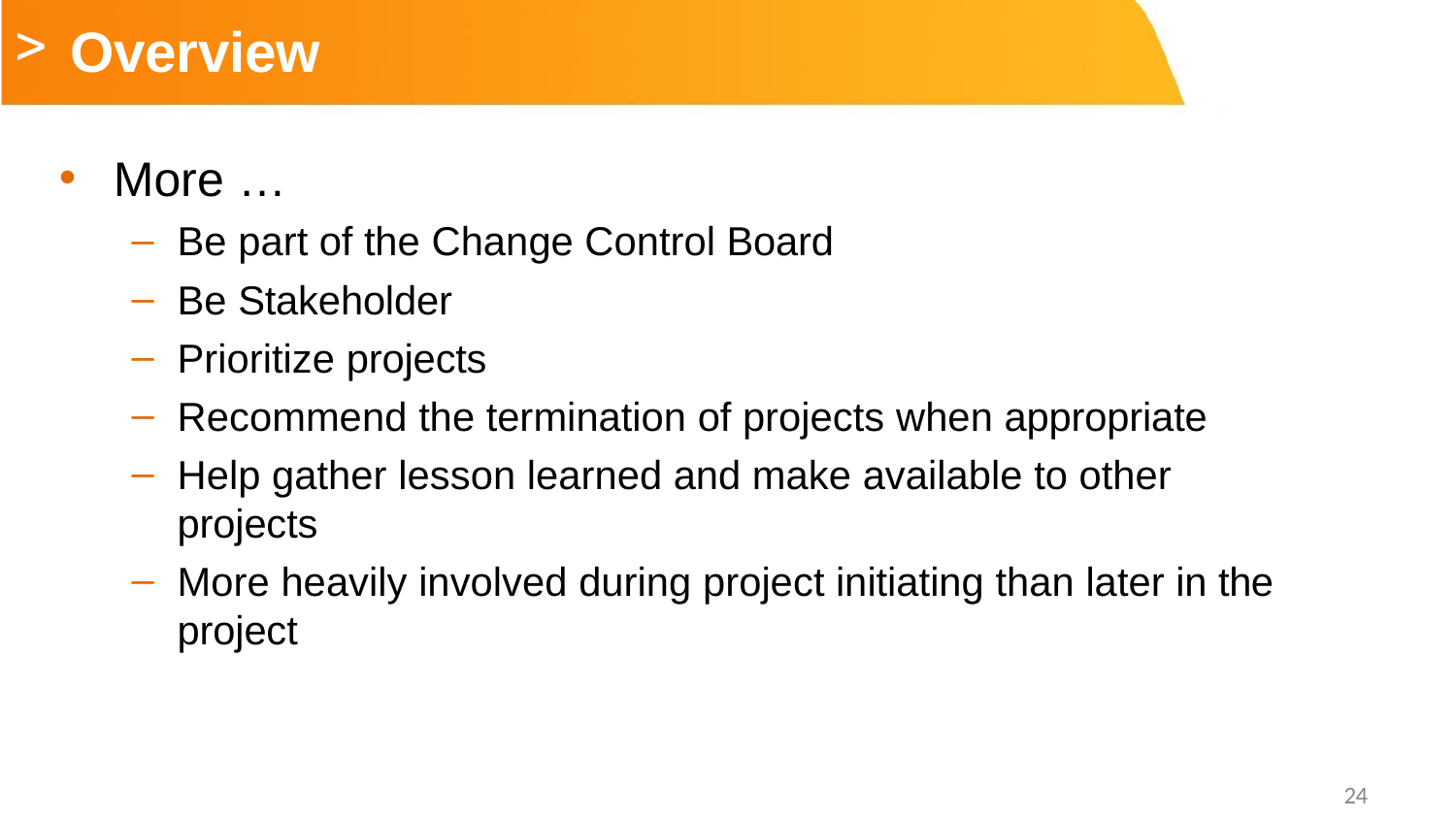

# Overview
More …
Be part of the Change Control Board
Be Stakeholder
Prioritize projects
Recommend the termination of projects when appropriate
Help gather lesson learned and make available to other projects
More heavily involved during project initiating than later in the project
24